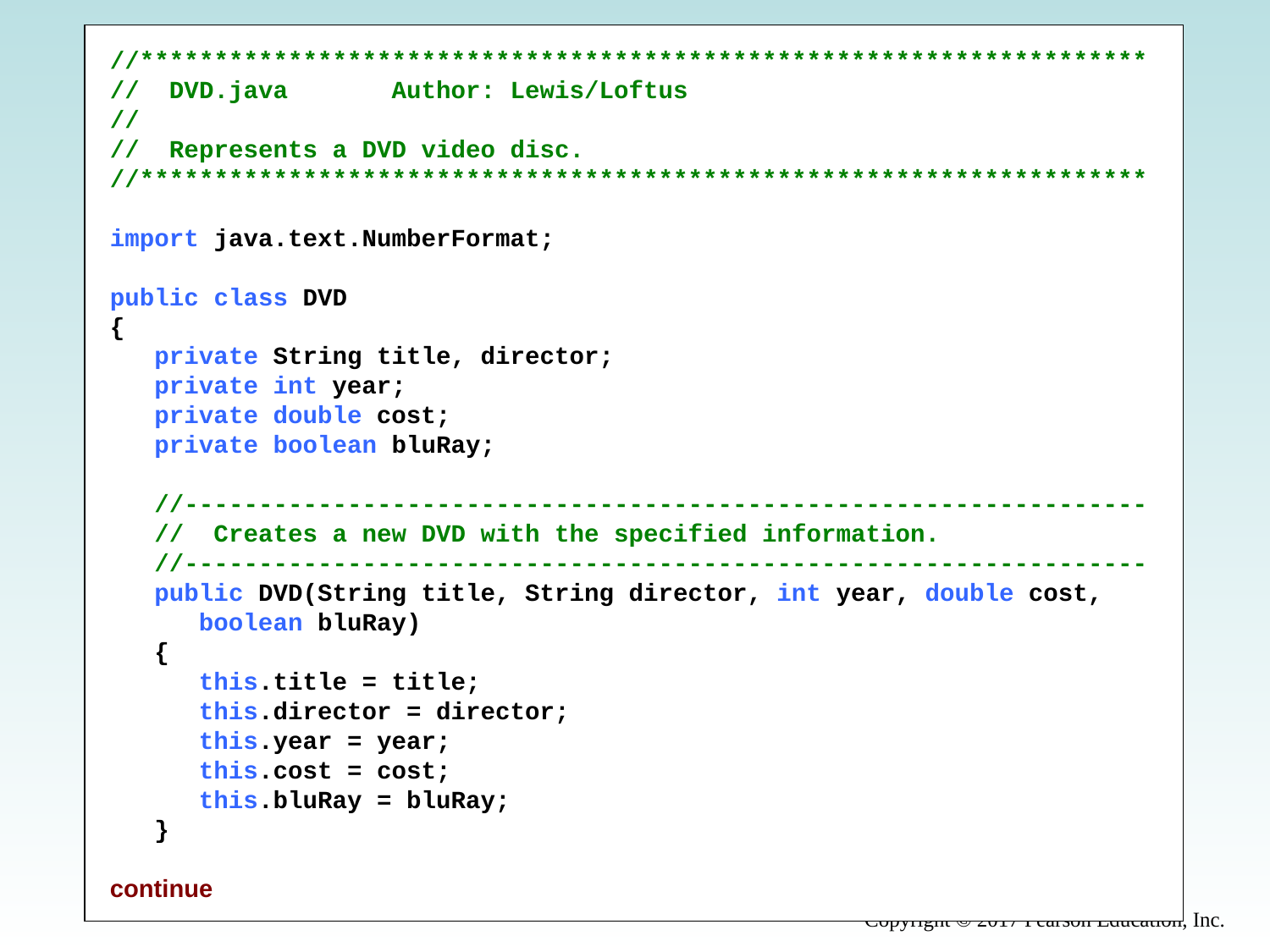

//********************************************************************
//  DVD.java       Author: Lewis/Loftus
//
//  Represents a DVD video disc.
//********************************************************************

import java.text.NumberFormat;

public class DVD
{
   private String title, director;
   private int year;
   private double cost;
   private boolean bluRay;

   //-----------------------------------------------------------------
   //  Creates a new DVD with the specified information.
   //-----------------------------------------------------------------
   public DVD(String title, String director, int year, double cost,
      boolean bluRay)
   {
      this.title = title;
      this.director = director;
      this.year = year;
      this.cost = cost;
      this.bluRay = bluRay;
   }

continue
Copyright © 2017 Pearson Education, Inc.